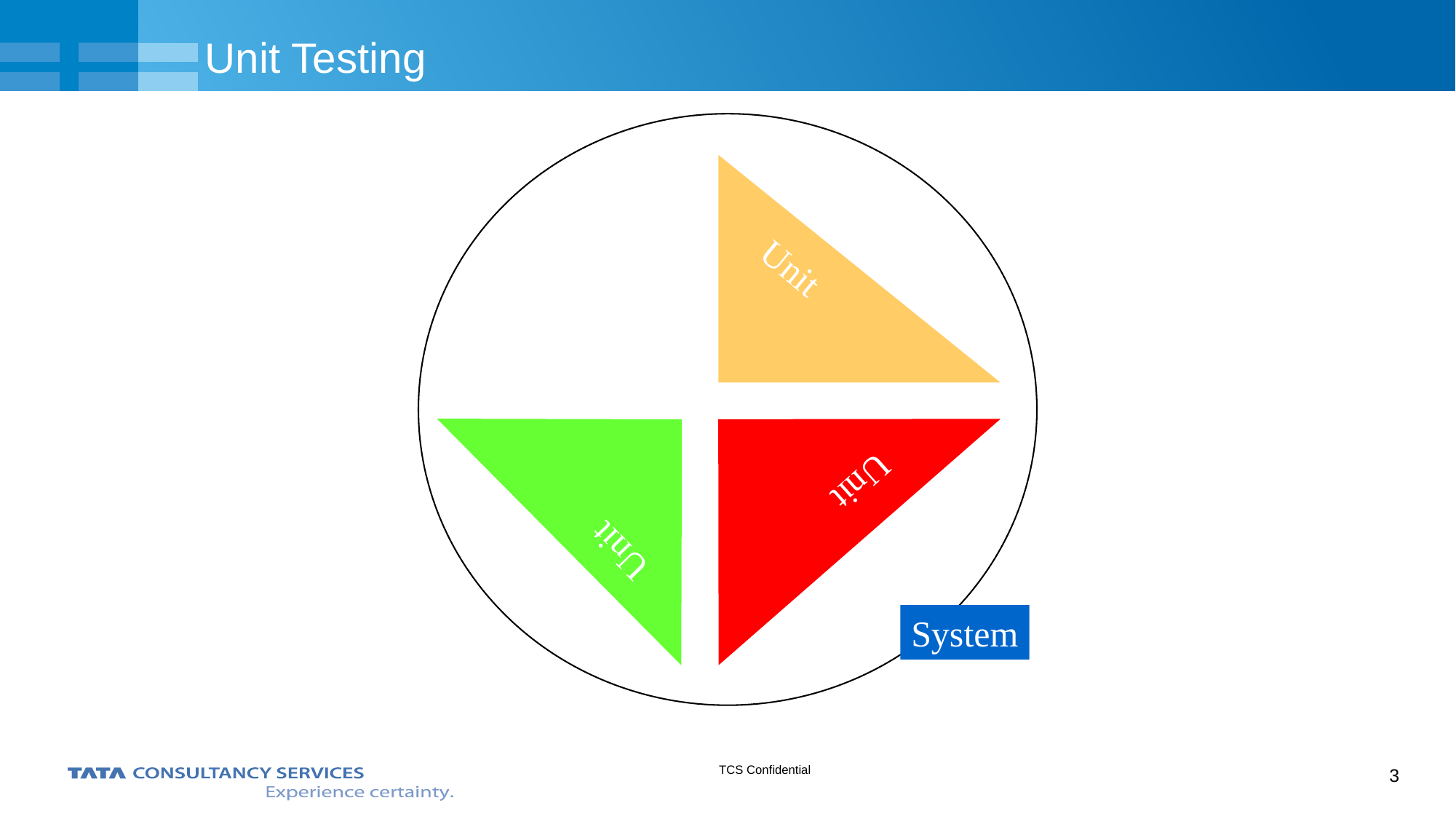

# Unit Testing

System

Unit

Unit

Unit

Unit